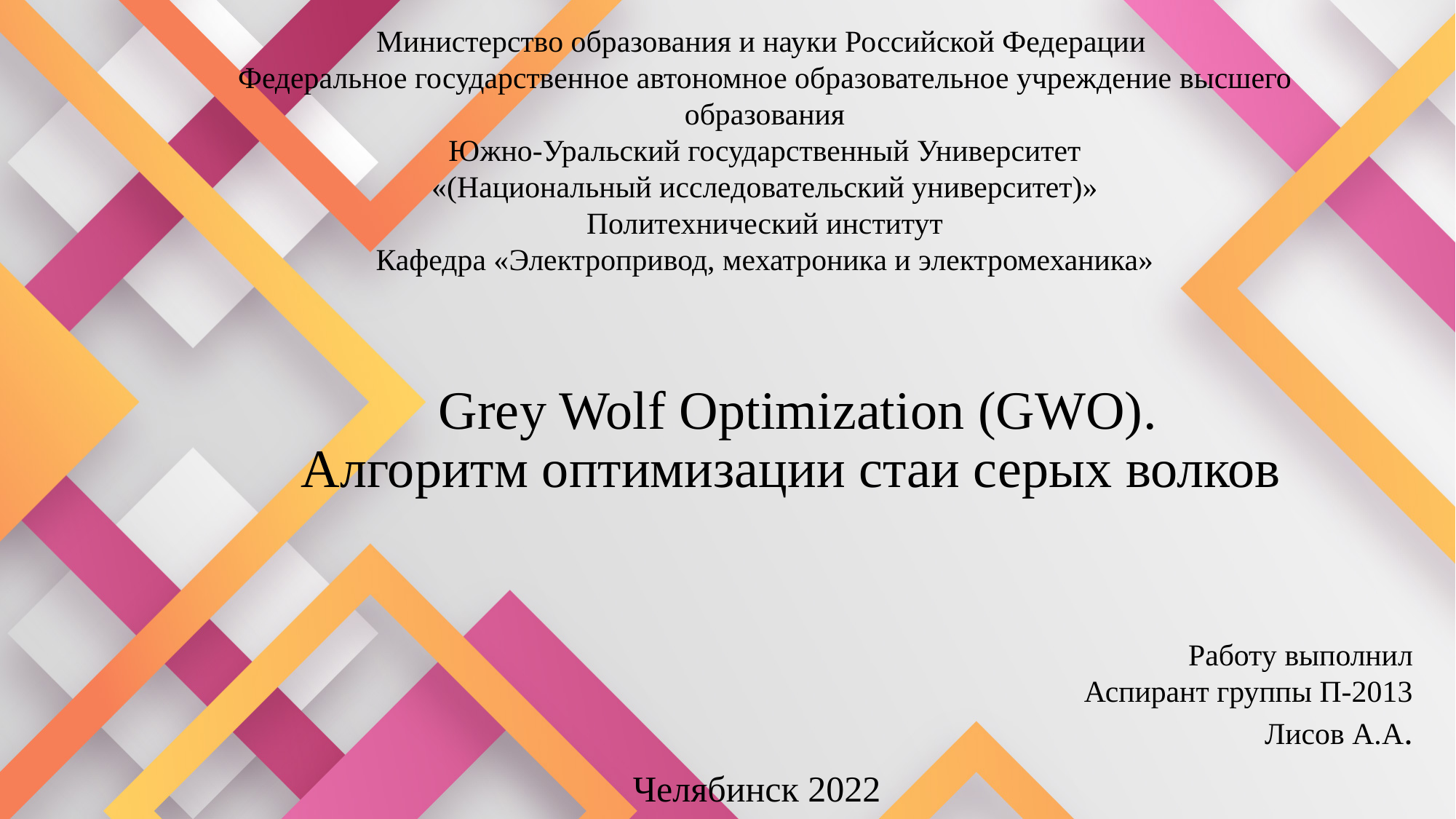

Министерство образования и науки Российской Федерации
Федеральное государственное автономное образовательное учреждение высшего образования
Южно-Уральский государственный Университет
«(Национальный исследовательский университет)»
Политехнический институт
Кафедра «Электропривод, мехатроника и электромеханика»
# Grey Wolf Optimization (GWO). Алгоритм оптимизации стаи серых волков
Работу выполнил
Аспирант группы П-2013
Лисов А.А.
Челябинск 2022